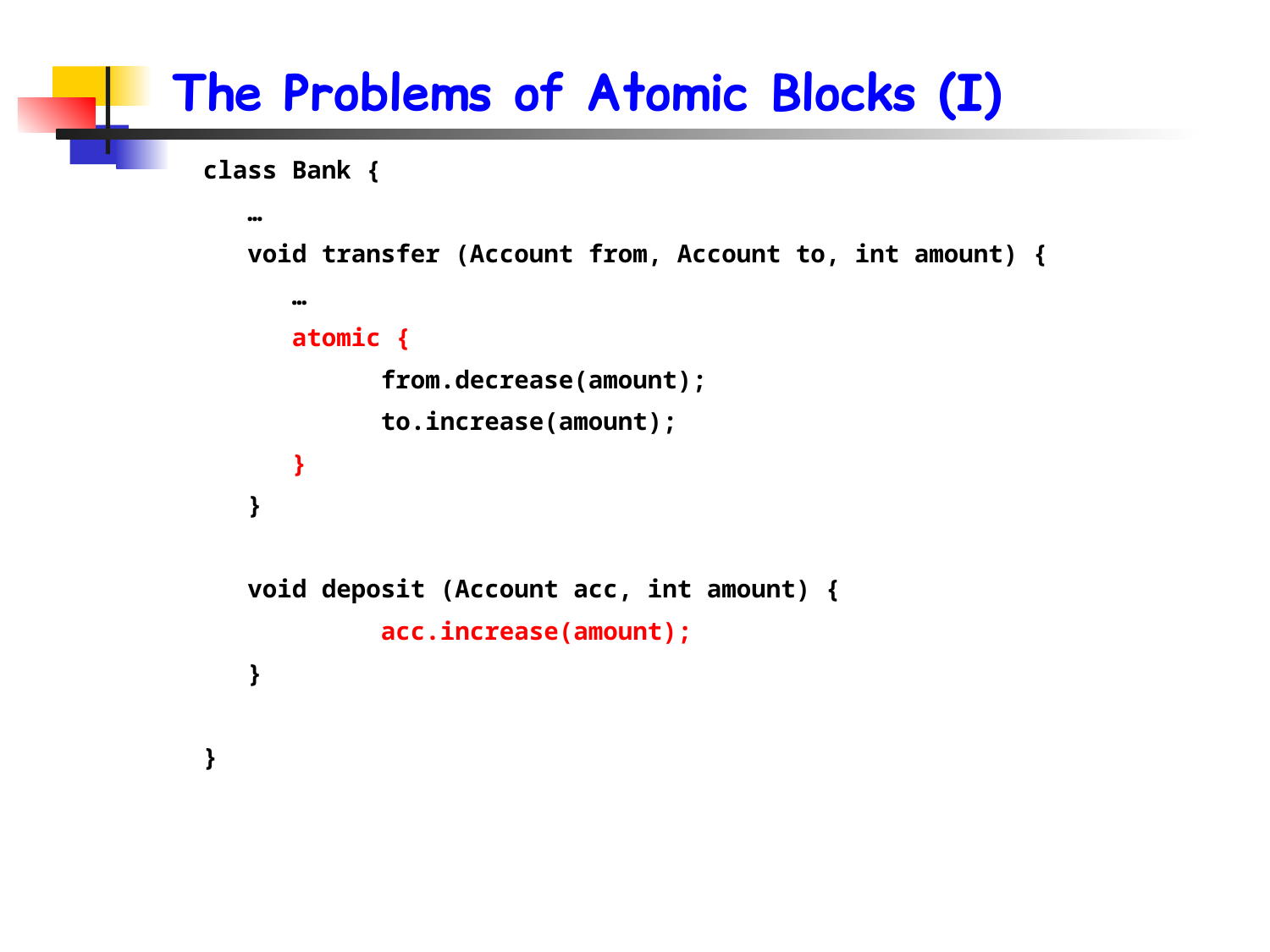

# The Problems of Atomic Blocks (I)
class Bank {
   …
   void transfer (Account from, Account to, int amount) {
      …
      atomic {
            from.decrease(amount);
            to.increase(amount);
      }
   }

   void deposit (Account acc, int amount) {
            acc.increase(amount);
   }

}